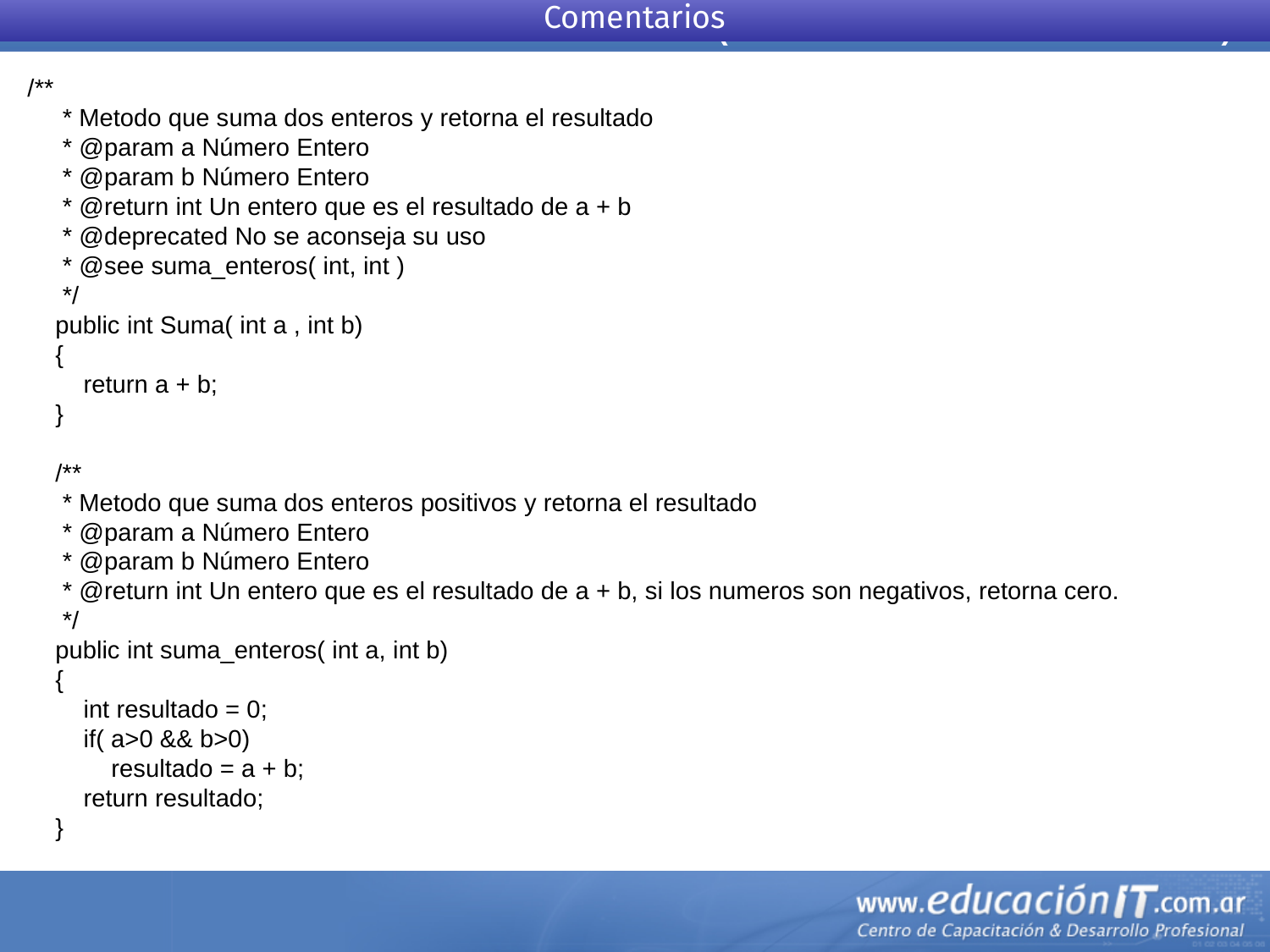

Comentarios
/**
     * Metodo que suma dos enteros y retorna el resultado
     * @param a Número Entero
     * @param b Número Entero
     * @return int Un entero que es el resultado de a + b
     * @deprecated No se aconseja su uso
     * @see suma_enteros( int, int )
     */
    public int Suma( int a , int b)
    {
        return a + b;
    }

    /**
     * Metodo que suma dos enteros positivos y retorna el resultado
     * @param a Número Entero
     * @param b Número Entero
     * @return int Un entero que es el resultado de a + b, si los numeros son negativos, retorna cero.
     */
    public int suma_enteros( int a, int b)
    {
        int resultado = 0;
        if( a>0 && b>0)
            resultado = a + b;
        return resultado;
    }